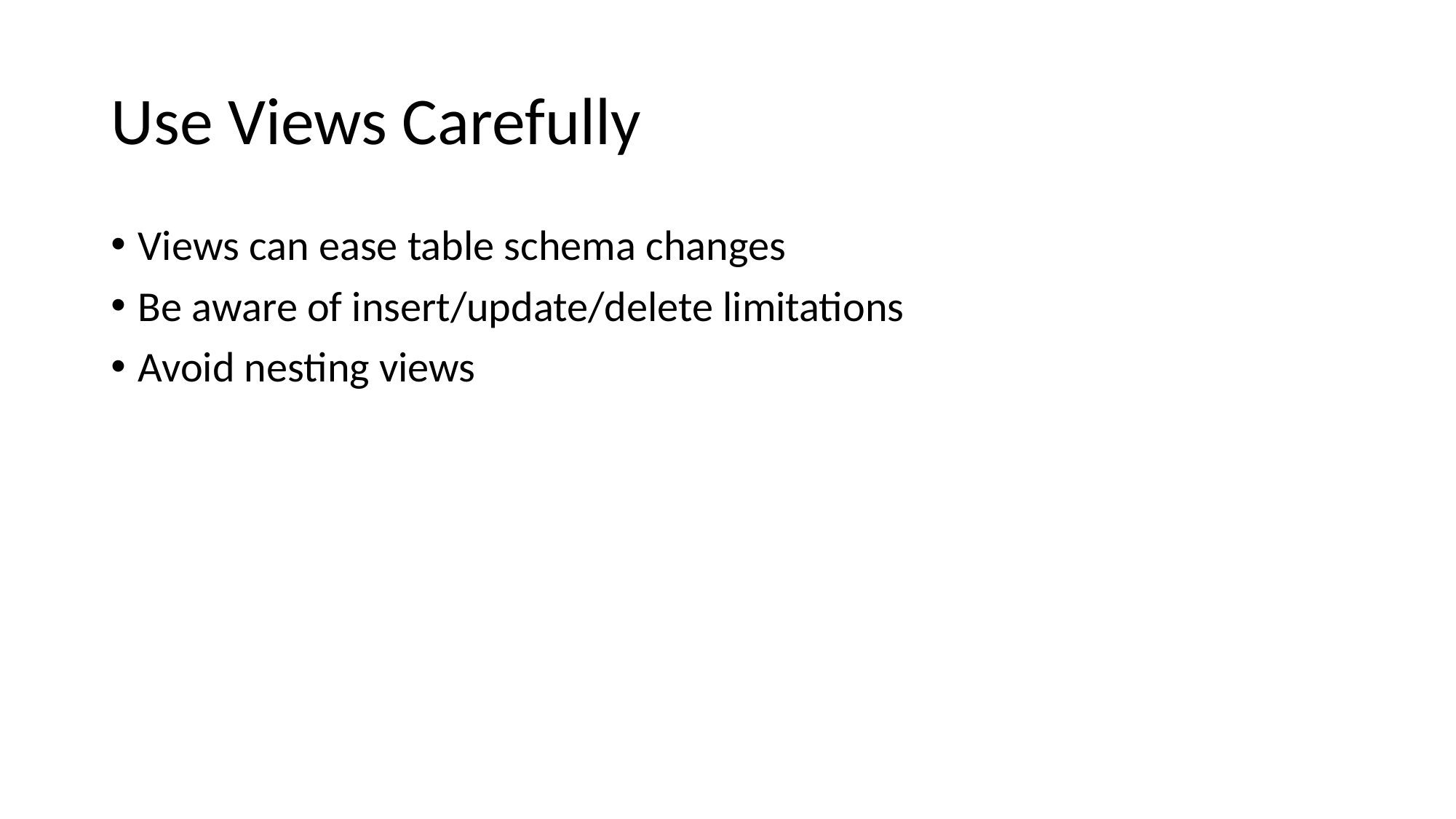

# Use Views Carefully
Views can ease table schema changes
Be aware of insert/update/delete limitations
Avoid nesting views